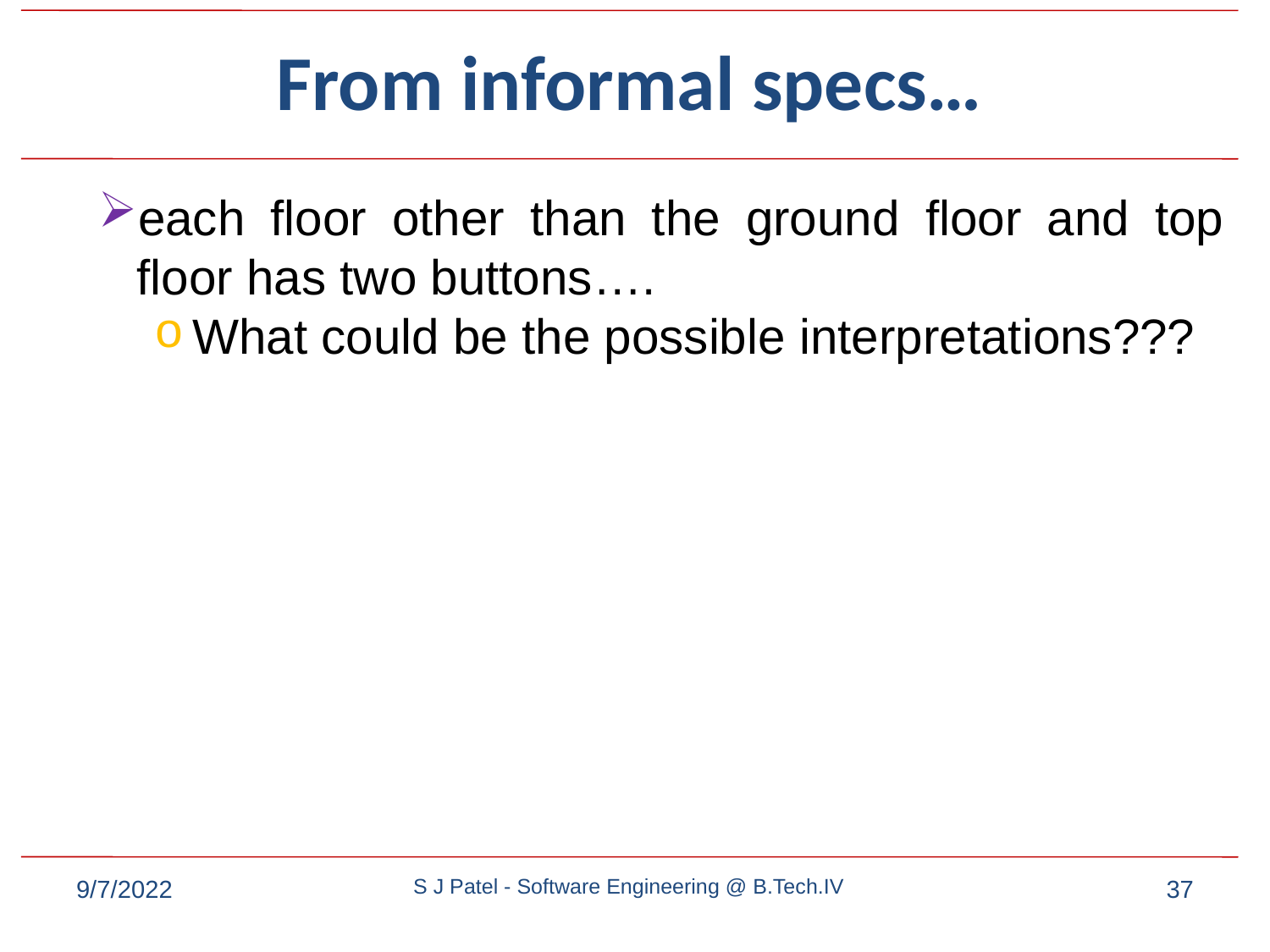

# From informal specs…
each floor other than the ground floor and top floor has two buttons….
What could be the possible interpretations???

9/7/2022
S J Patel - Software Engineering @ B.Tech.IV
37